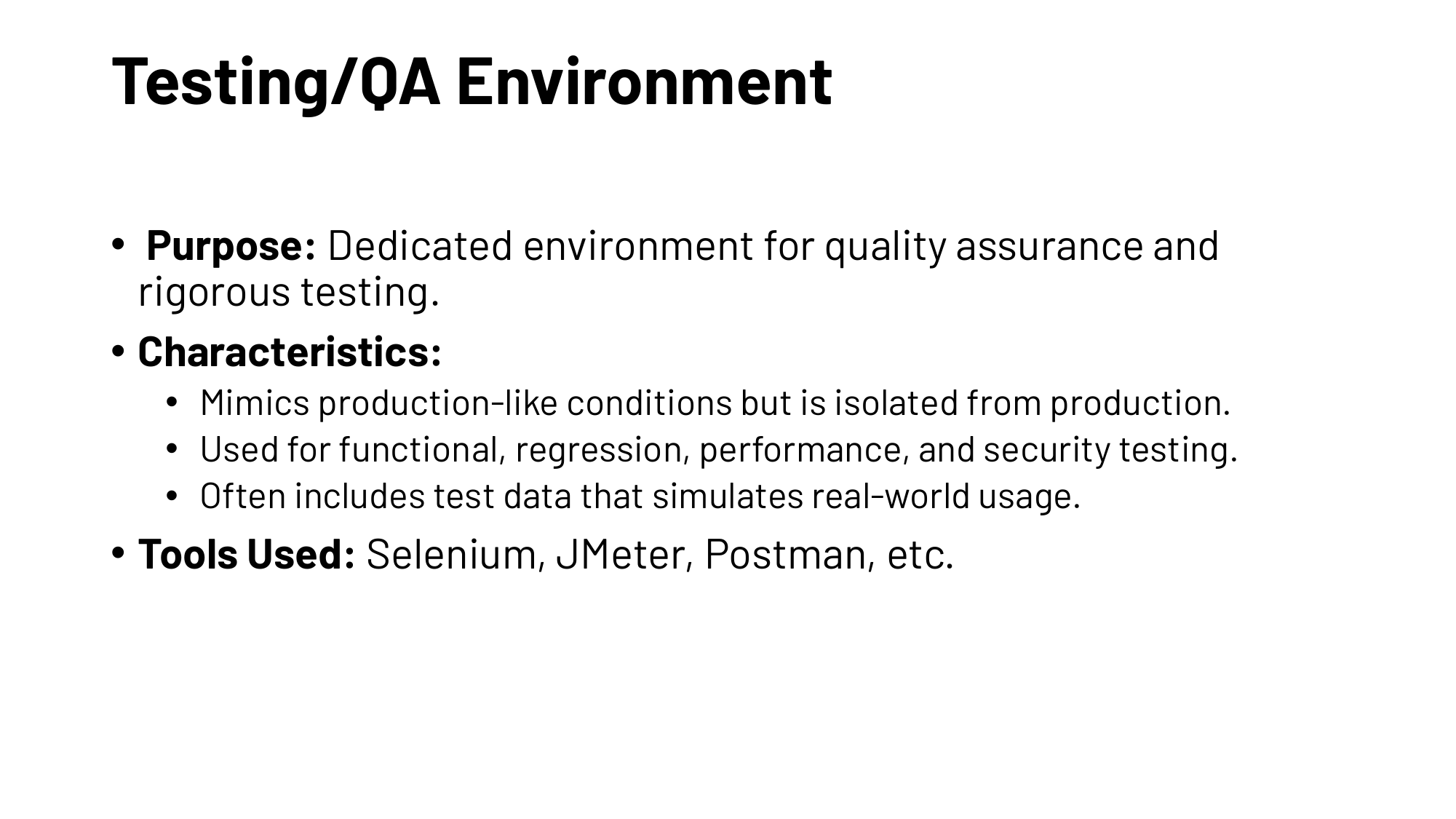

# Testing/QA Environment
 Purpose: Dedicated environment for quality assurance and rigorous testing.
Characteristics:
Mimics production-like conditions but is isolated from production.
Used for functional, regression, performance, and security testing.
Often includes test data that simulates real-world usage.
Tools Used: Selenium, JMeter, Postman, etc.